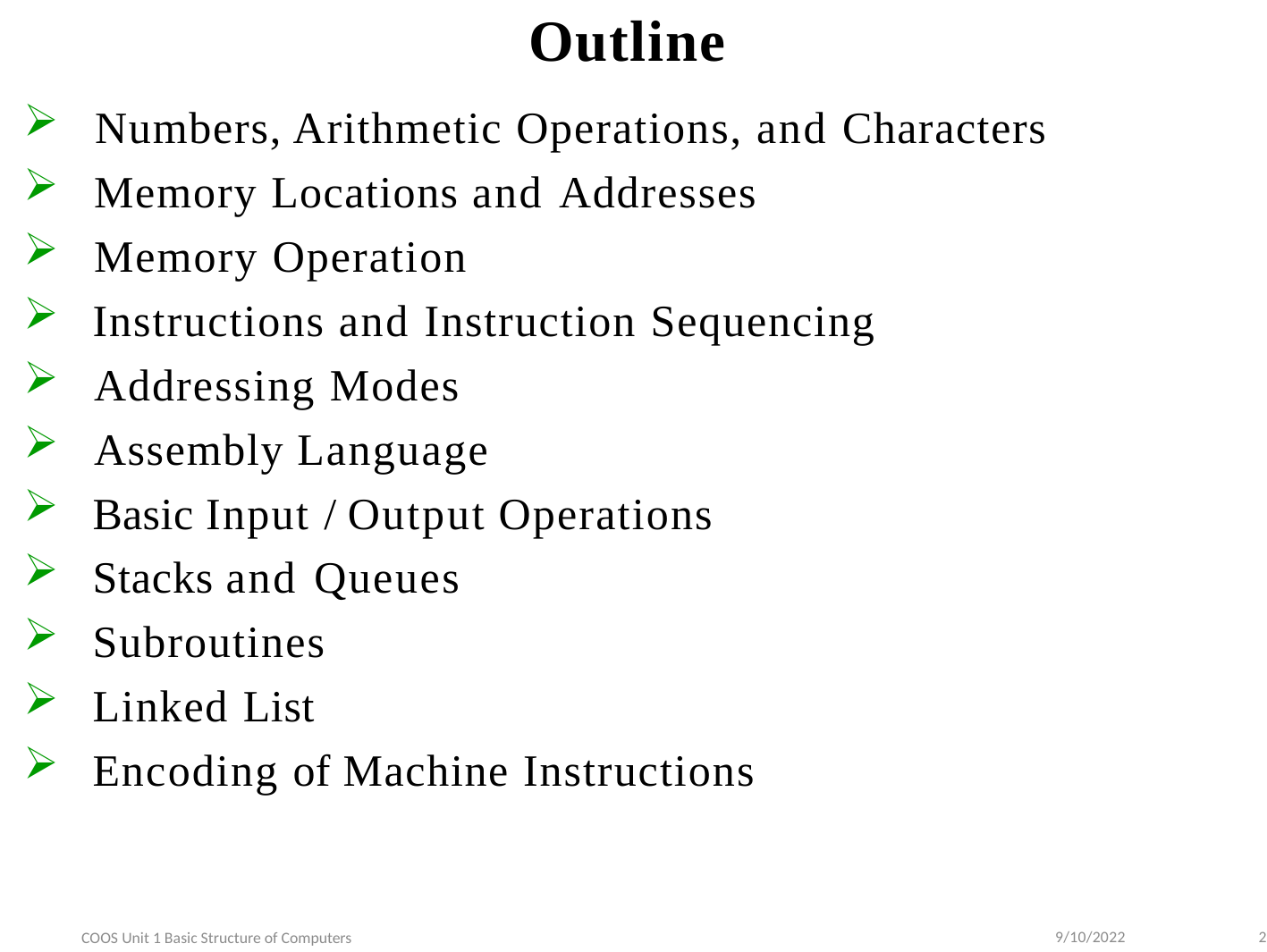

# Outline
Numbers, Arithmetic Operations, and Characters
Memory Locations and Addresses
Memory Operation
Instructions and Instruction Sequencing
Addressing Modes
Assembly Language
Basic Input / Output Operations
Stacks and Queues
Subroutines
Linked List
Encoding of Machine Instructions
9/10/2022
2
COOS Unit 1 Basic Structure of Computers